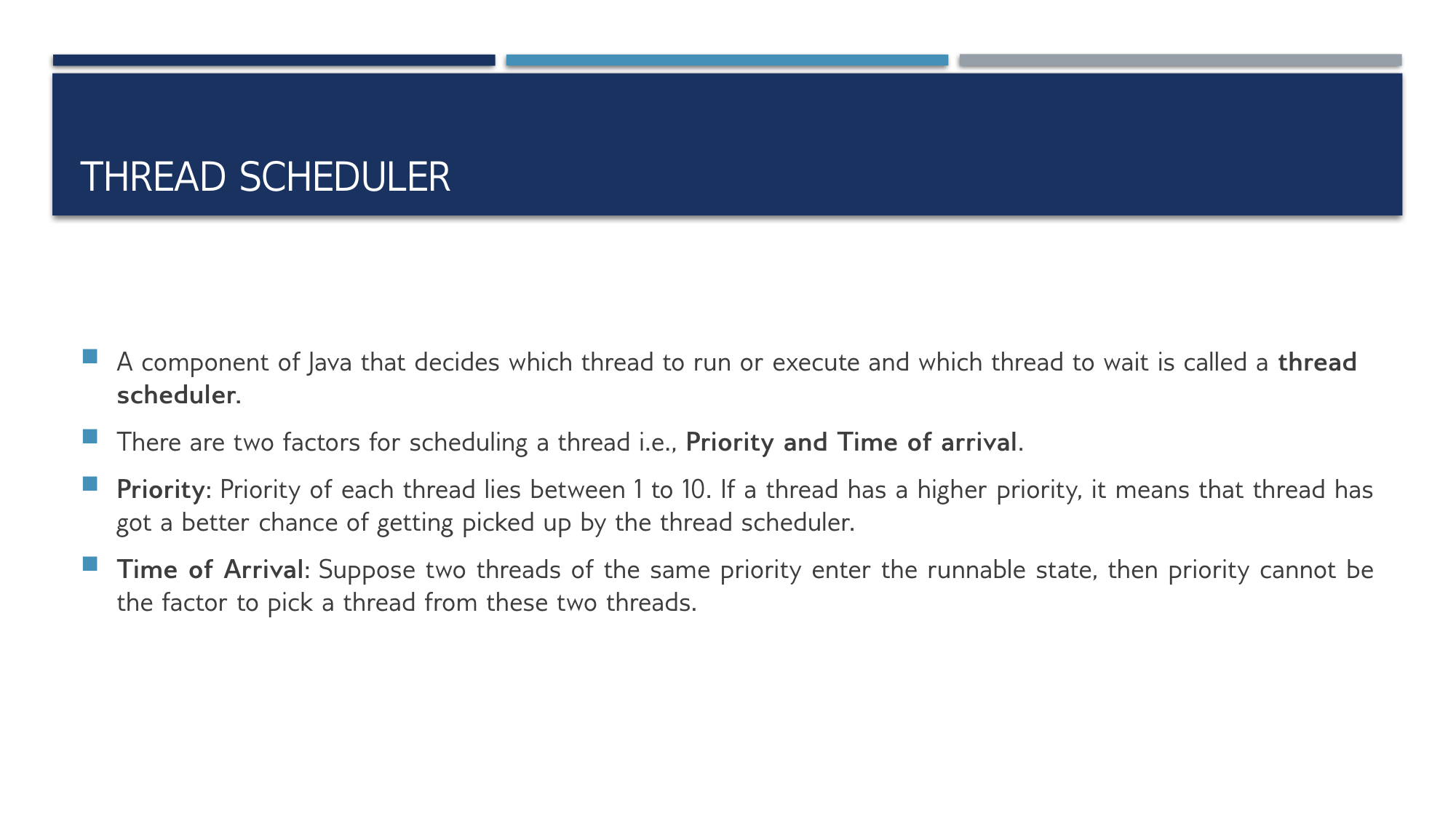

# THREAD scheduler

A component of Java that decides which thread to run or execute and which thread to wait is called a thread scheduler.
There are two factors for scheduling a thread i.e., Priority and Time of arrival.
Priority: Priority of each thread lies between 1 to 10. If a thread has a higher priority, it means that thread has got a better chance of getting picked up by the thread scheduler.
Time of Arrival: Suppose two threads of the same priority enter the runnable state, then priority cannot be the factor to pick a thread from these two threads.